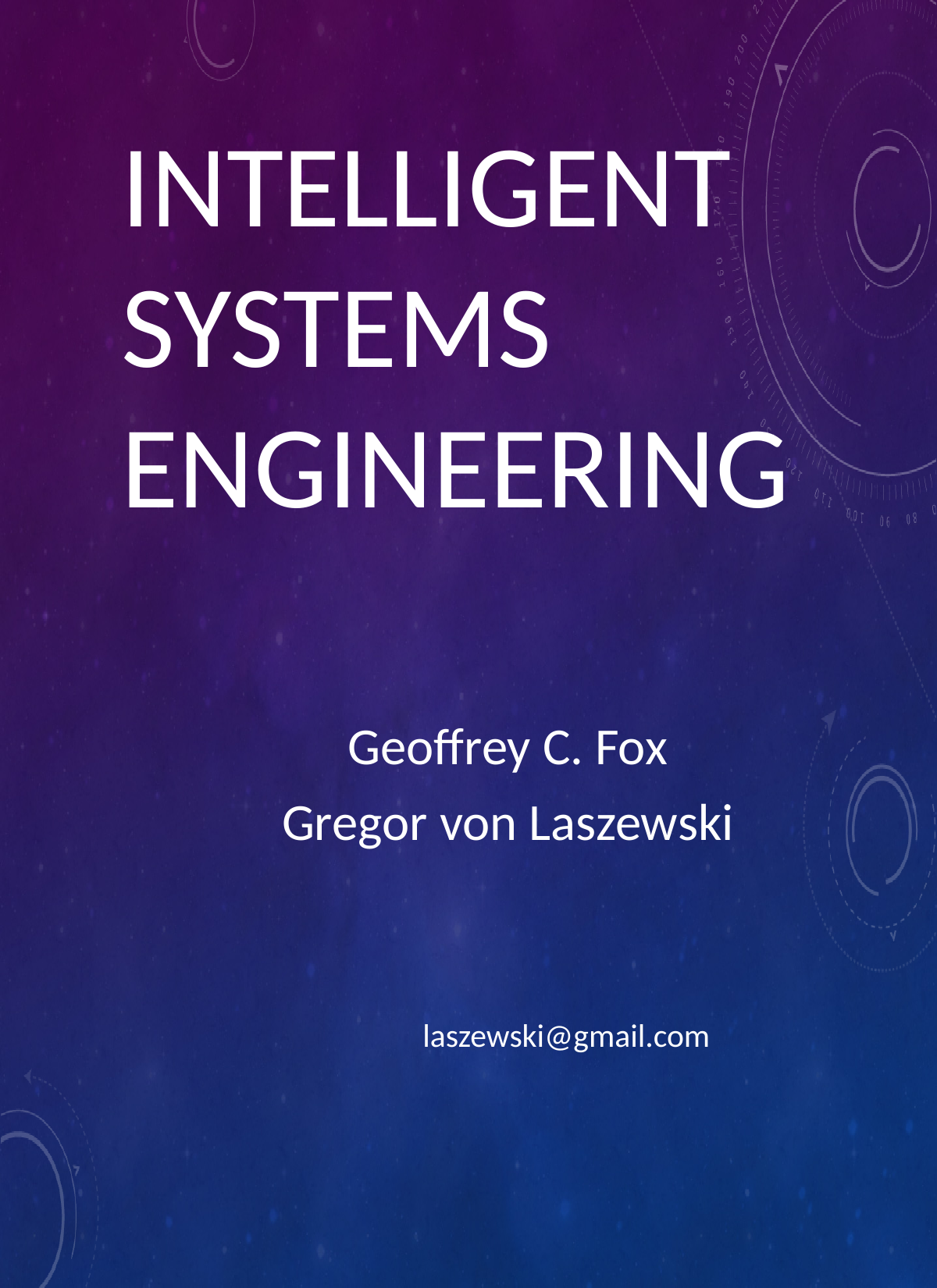

# Intelligent Systems Engineering

Geoffrey C. Fox
Gregor von Laszewski

	laszewski@gmail.com